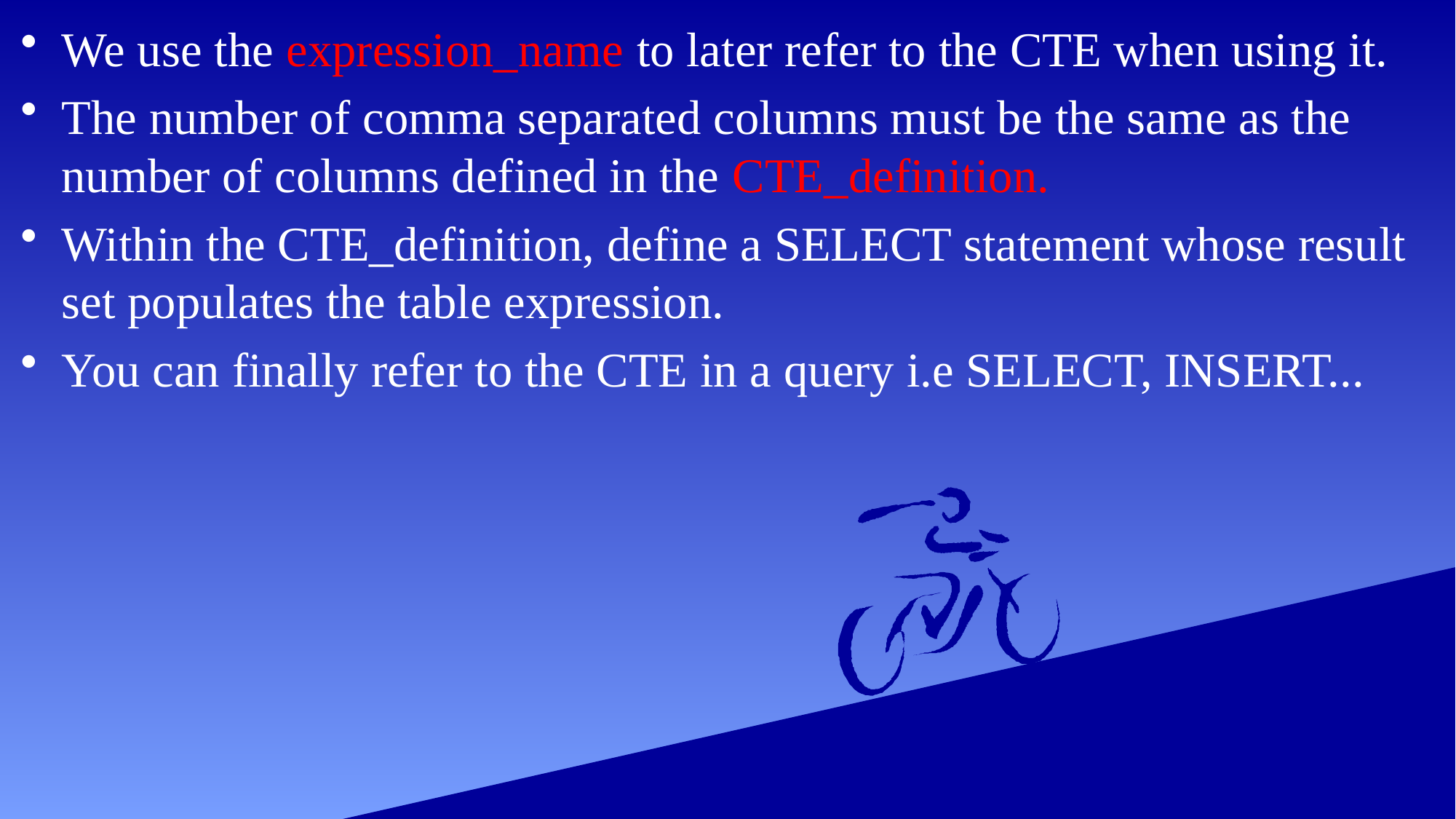

We use the expression_name to later refer to the CTE when using it.
The number of comma separated columns must be the same as the number of columns defined in the CTE_definition.
Within the CTE_definition, define a SELECT statement whose result set populates the table expression.
You can finally refer to the CTE in a query i.e SELECT, INSERT...